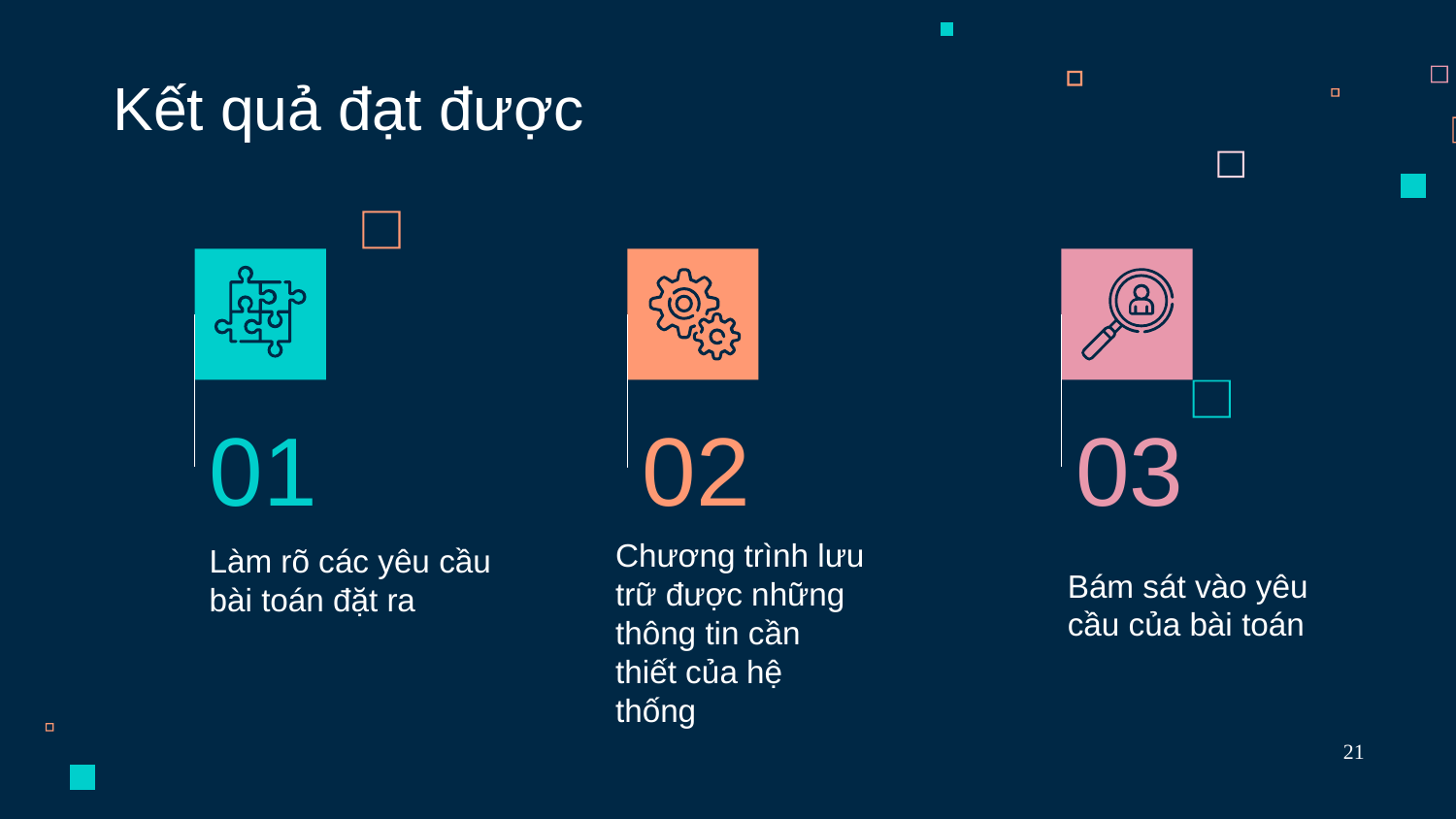

Kết quả đạt được

01
02
03
Chương trình lưu trữ được những thông tin cần thiết của hệ thống
# Làm rõ các yêu cầu bài toán đặt ra
Bám sát vào yêu cầu của bài toán

21